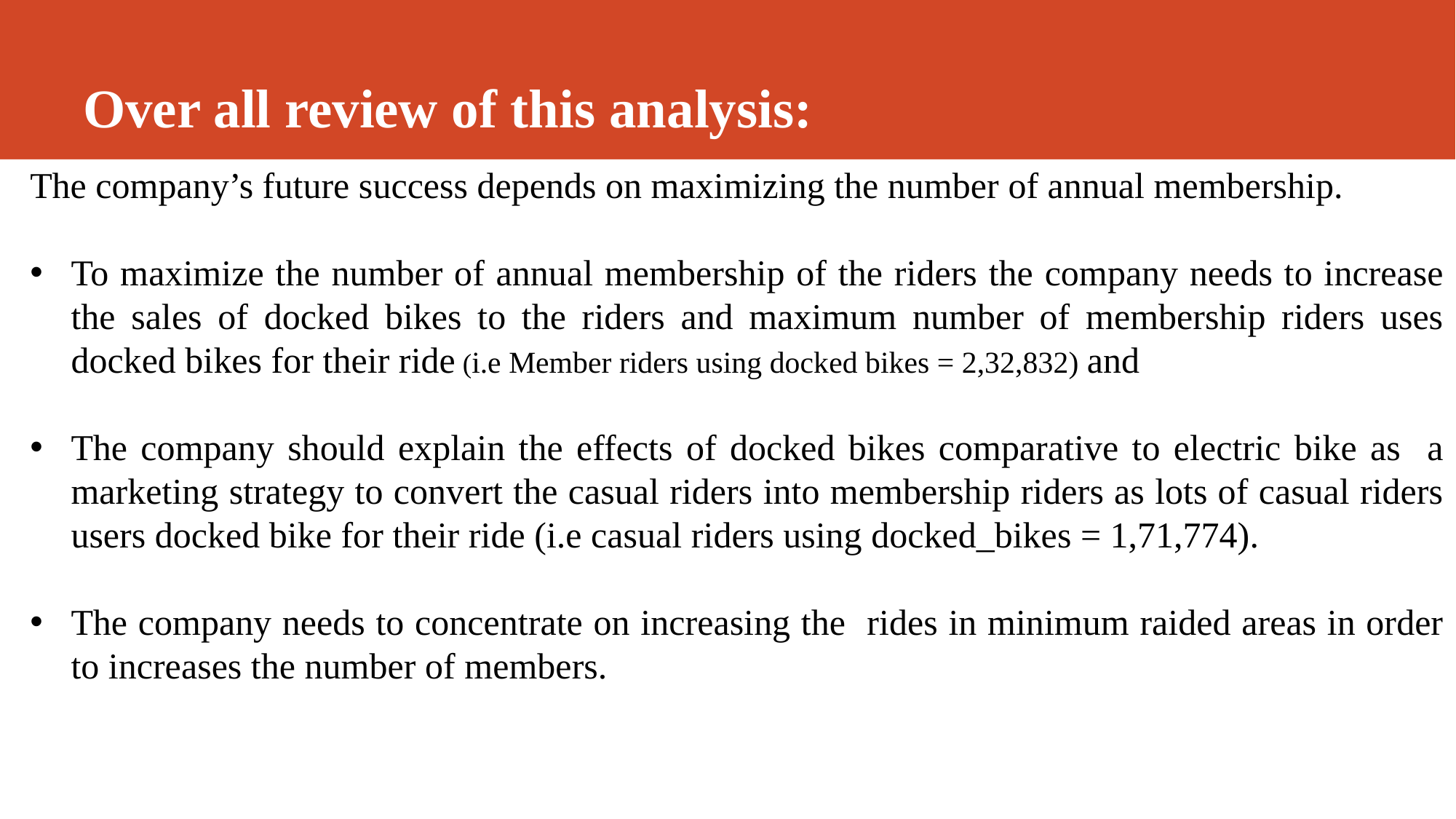

# Over all review of this analysis:

The company’s future success depends on maximizing the number of annual membership.

To maximize the number of annual membership of the riders the company needs to increase the sales of docked bikes to the riders and maximum number of membership riders uses docked bikes for their ride (i.e Member riders using docked bikes = 2,32,832) and

The company should explain the effects of docked bikes comparative to electric bike as  a marketing strategy to convert the casual riders into membership riders as lots of casual riders users docked bike for their ride (i.e casual riders using docked_bikes = 1,71,774).

The company needs to concentrate on increasing the  rides in minimum raided areas in order to increases the number of members.